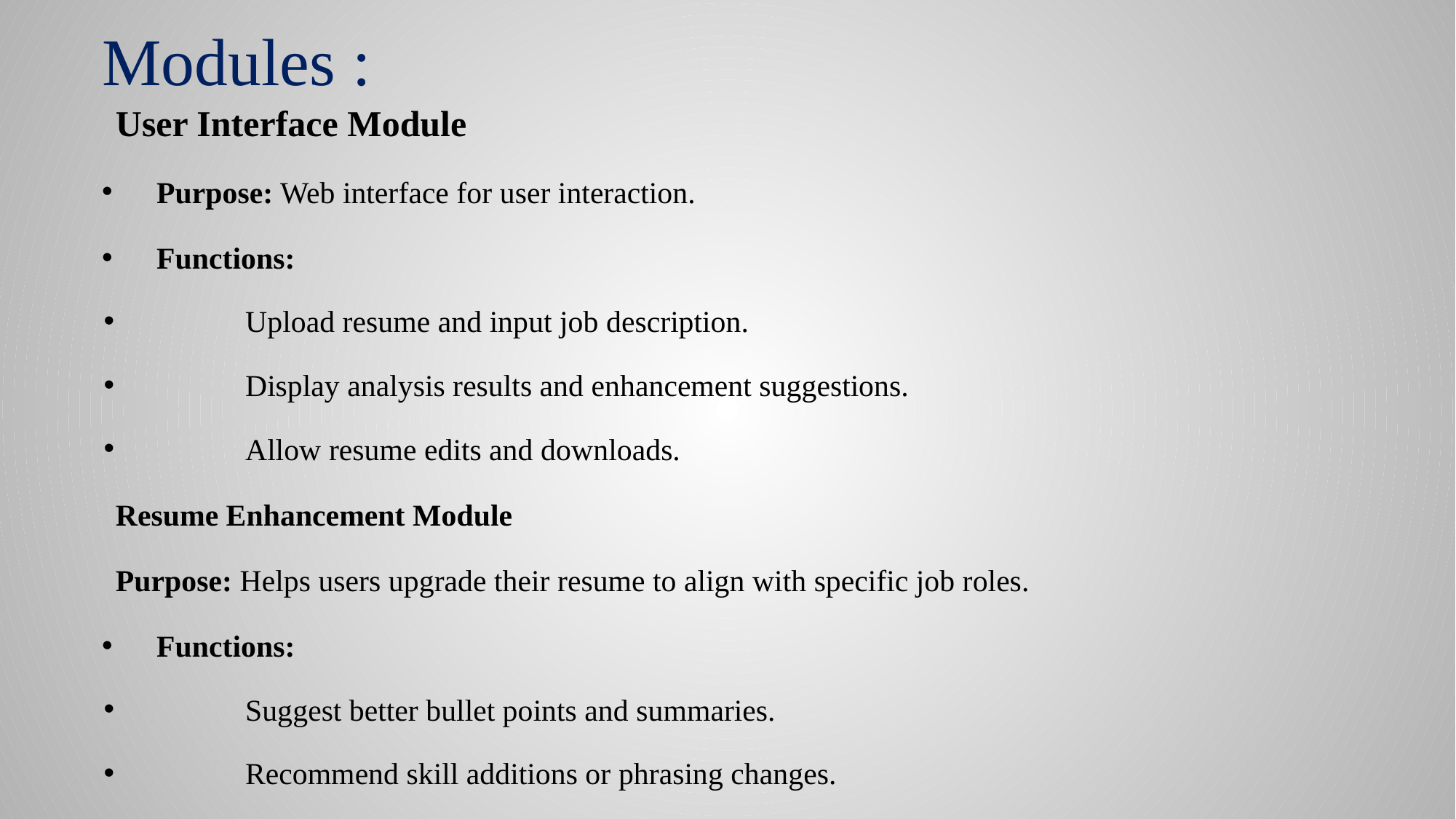

# Modules :
User Interface Module
Purpose: Web interface for user interaction.
Functions:
Upload resume and input job description.
Display analysis results and enhancement suggestions.
Allow resume edits and downloads.
Resume Enhancement Module
Purpose: Helps users upgrade their resume to align with specific job roles.
Functions:
Suggest better bullet points and summaries.
Recommend skill additions or phrasing changes.